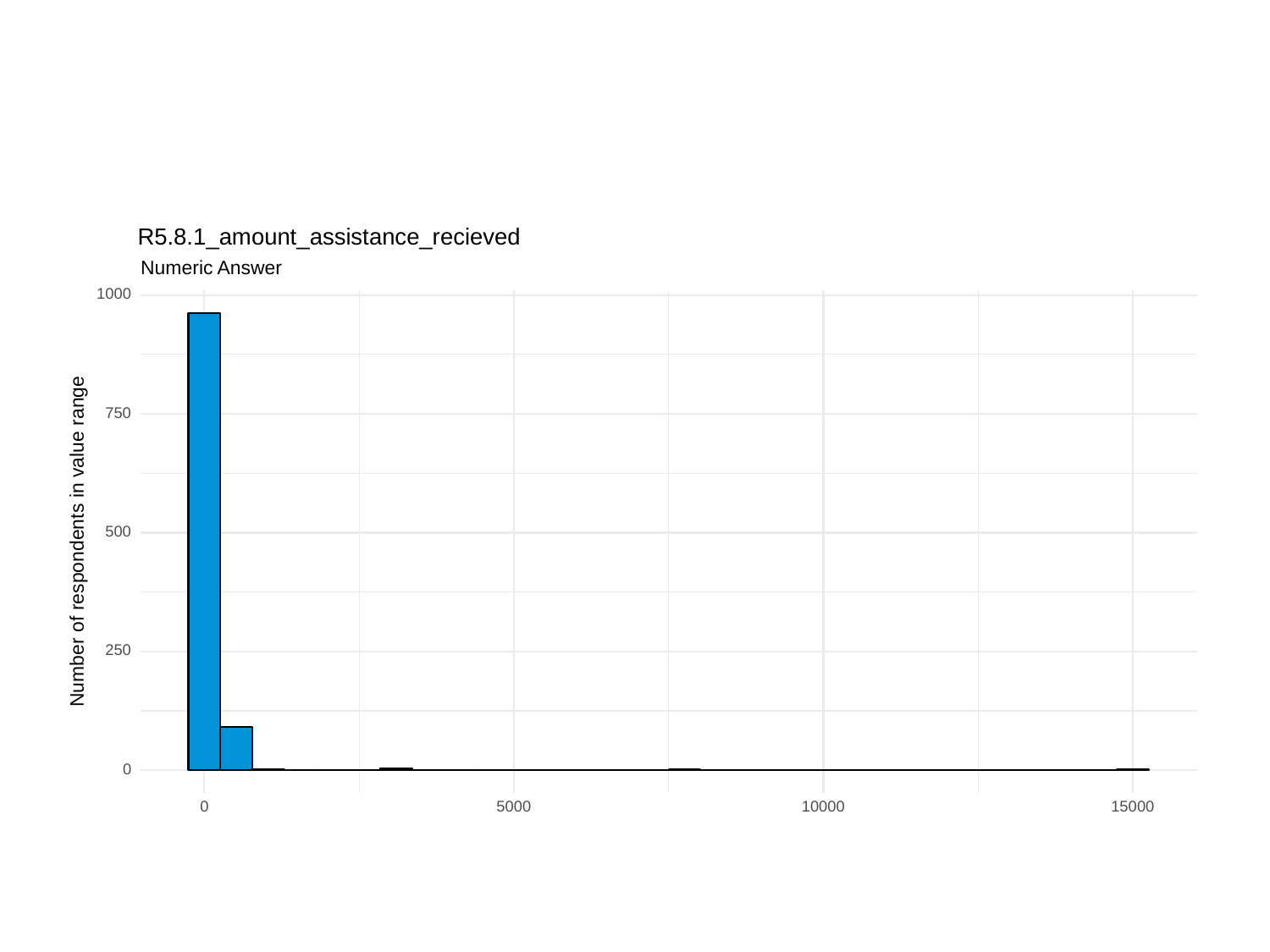

R5.8.1_amount_assistance_recieved
Numeric Answer
1000

750

500
Number of respondents in value range

250

0

0
5000
10000
15000